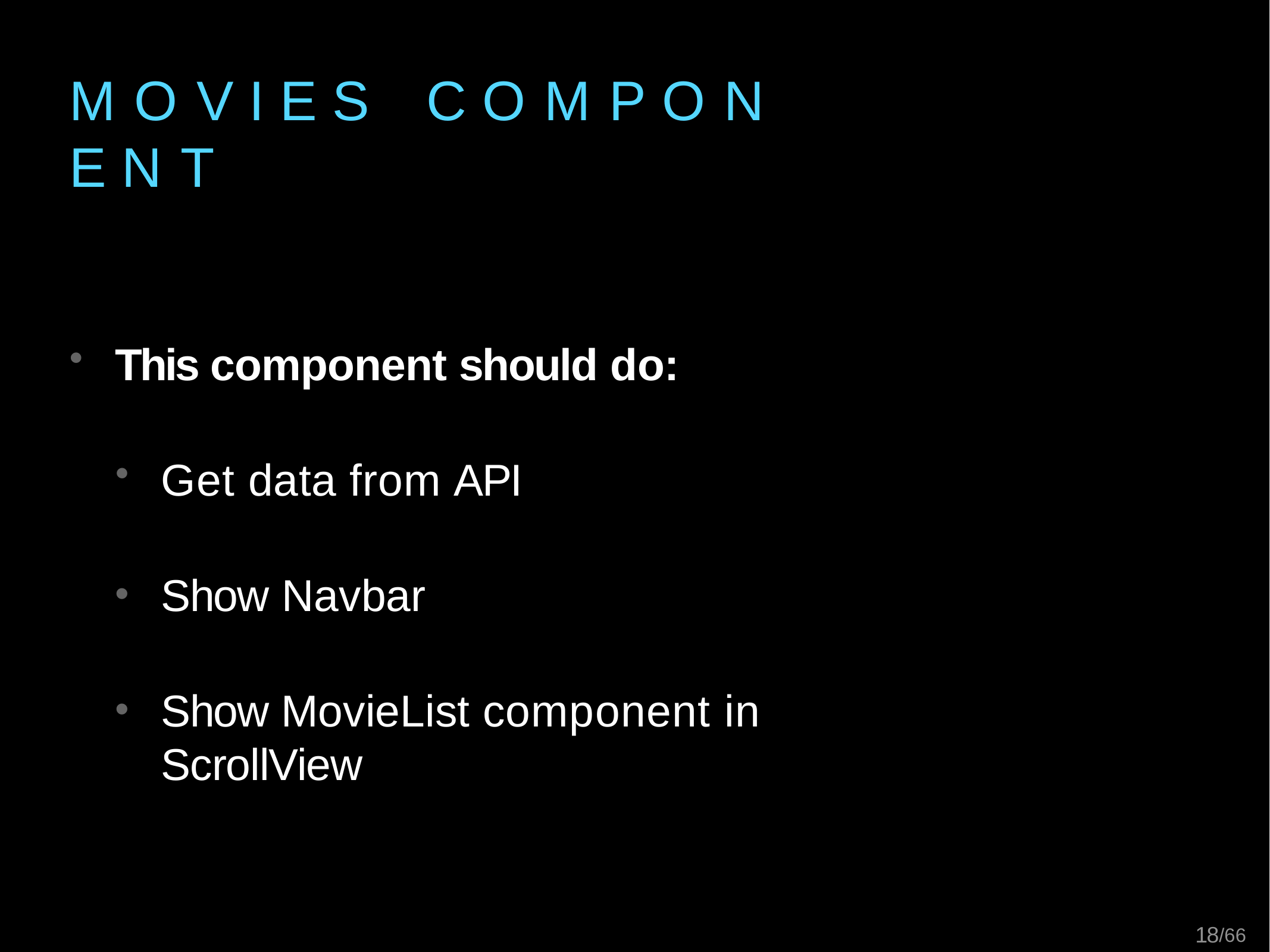

# M O V I E S	C O M P O N E N T
This component should do:

Get data from API

Show Navbar

Show MovieList component in ScrollView
18/66